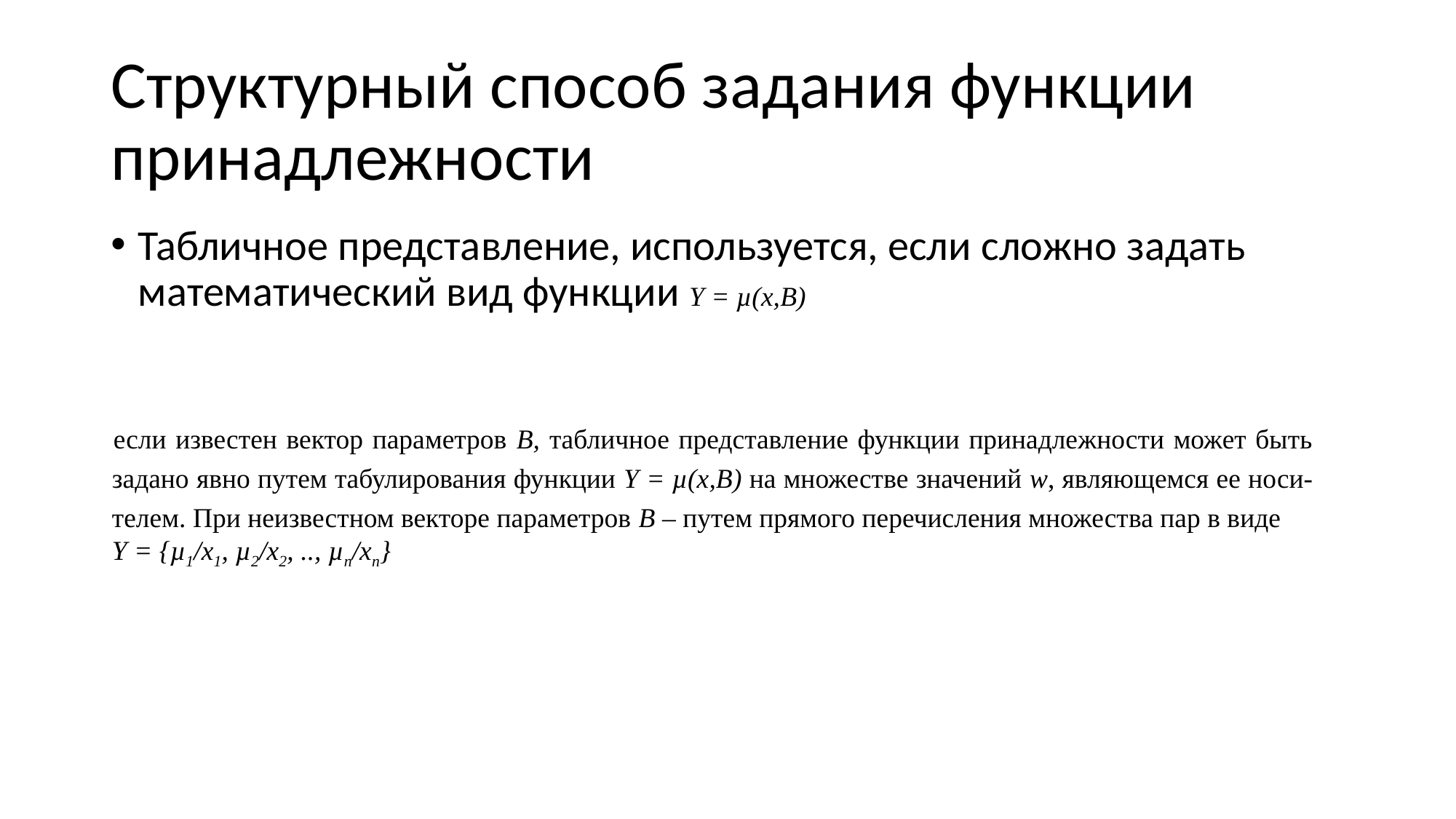

# Структурный способ задания функции принадлежности
Табличное представление, используется, если сложно задать математический вид функции Y = µ(x,B)
если известен вектор параметров В, табличное представление функции принадлежности может быть задано явно путем табулирования функции Y = µ(x,B) на множестве значений w, являющемся ее носи- телем. При неизвестном векторе параметров В – путем прямого перечисления множества пар в виде
Y = {µ1/х1, µ2/х2, .., µn/хn}